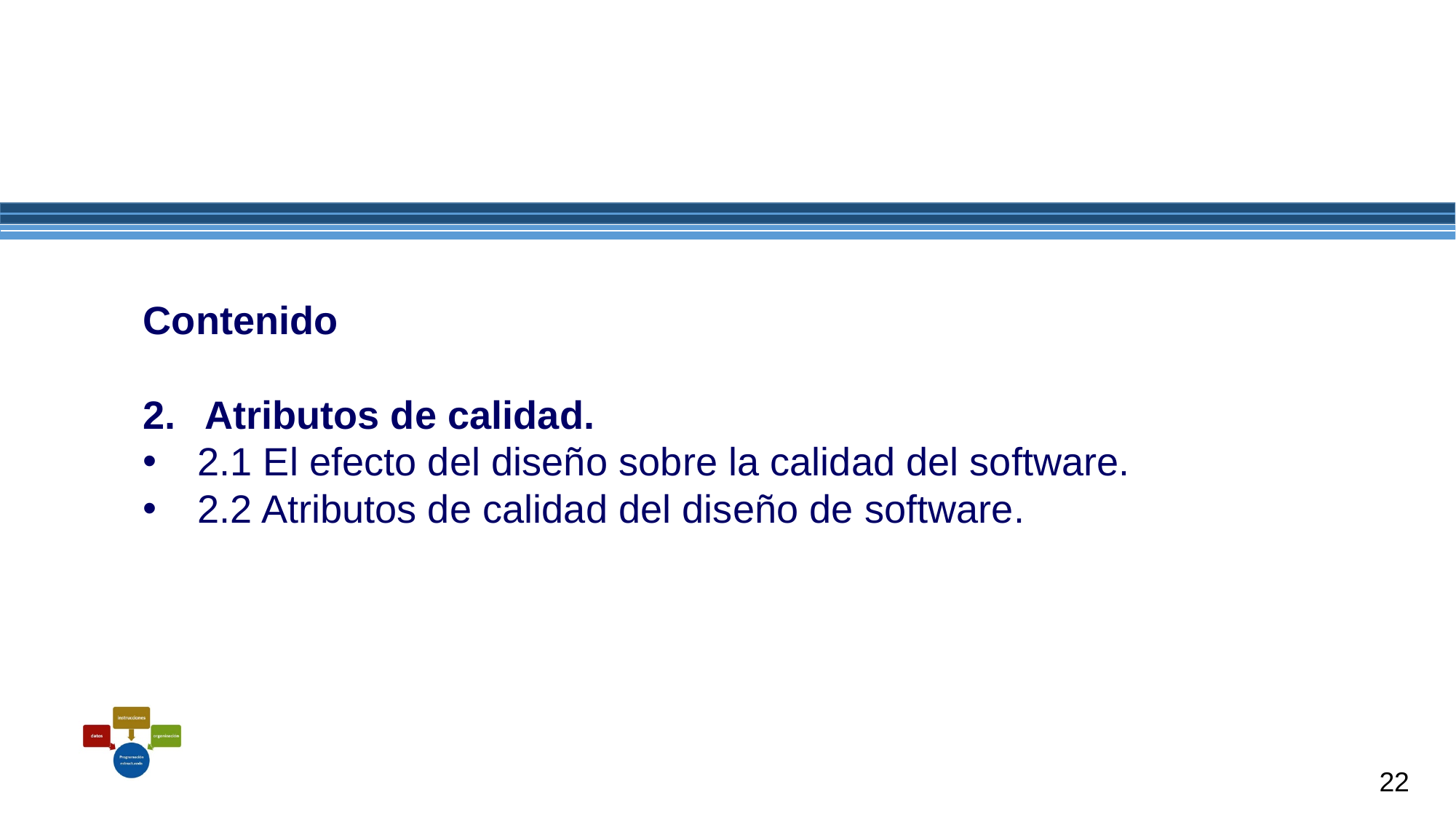

Contenido

Atributos de calidad.
2.1 El efecto del diseño sobre la calidad del software.
2.2 Atributos de calidad del diseño de software.

22